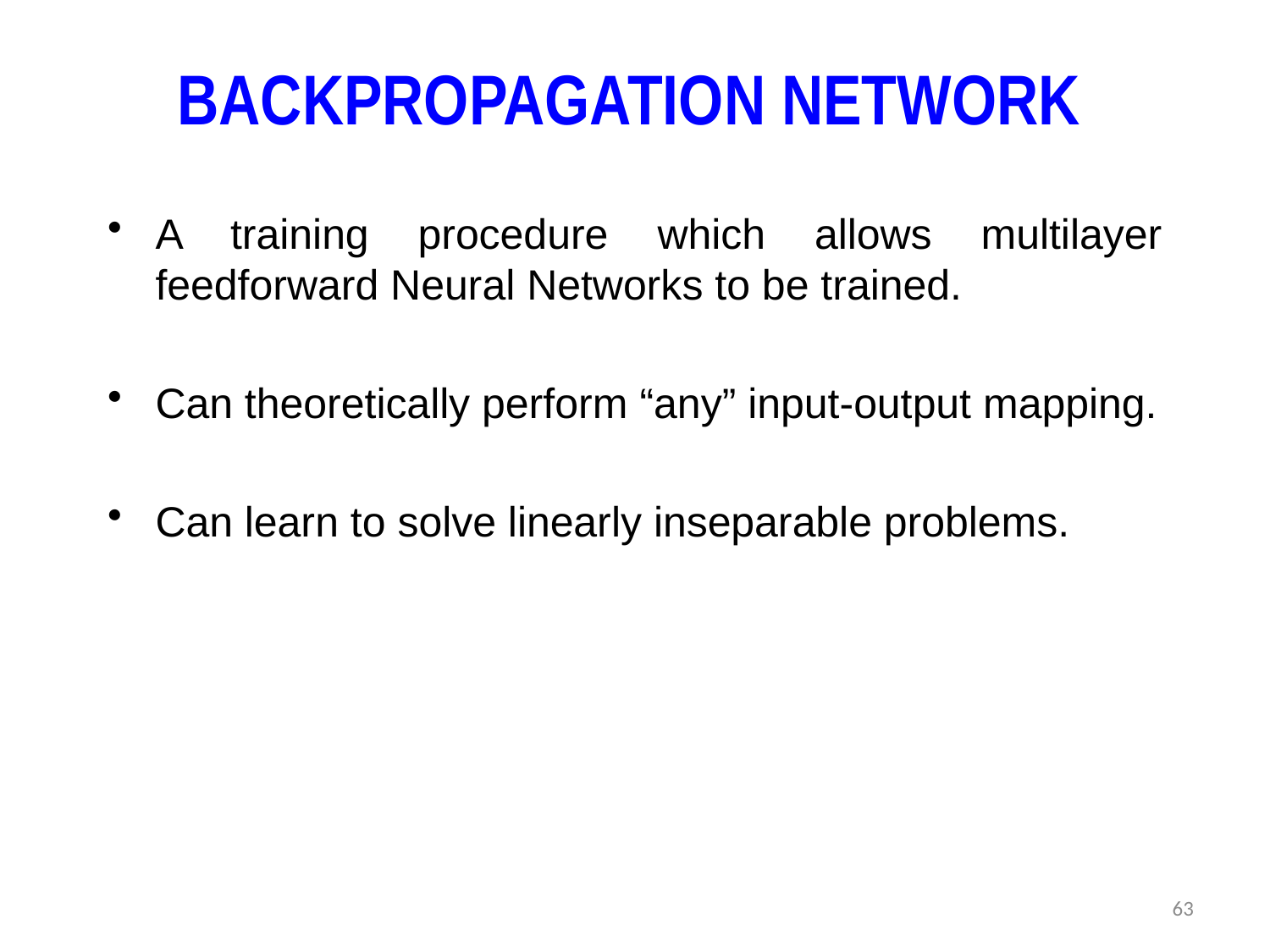

BACKPROPAGATION NETWORK
A training procedure which allows multilayer feedforward Neural Networks to be trained.

Can theoretically perform “any” input-output mapping.

Can learn to solve linearly inseparable problems.
63